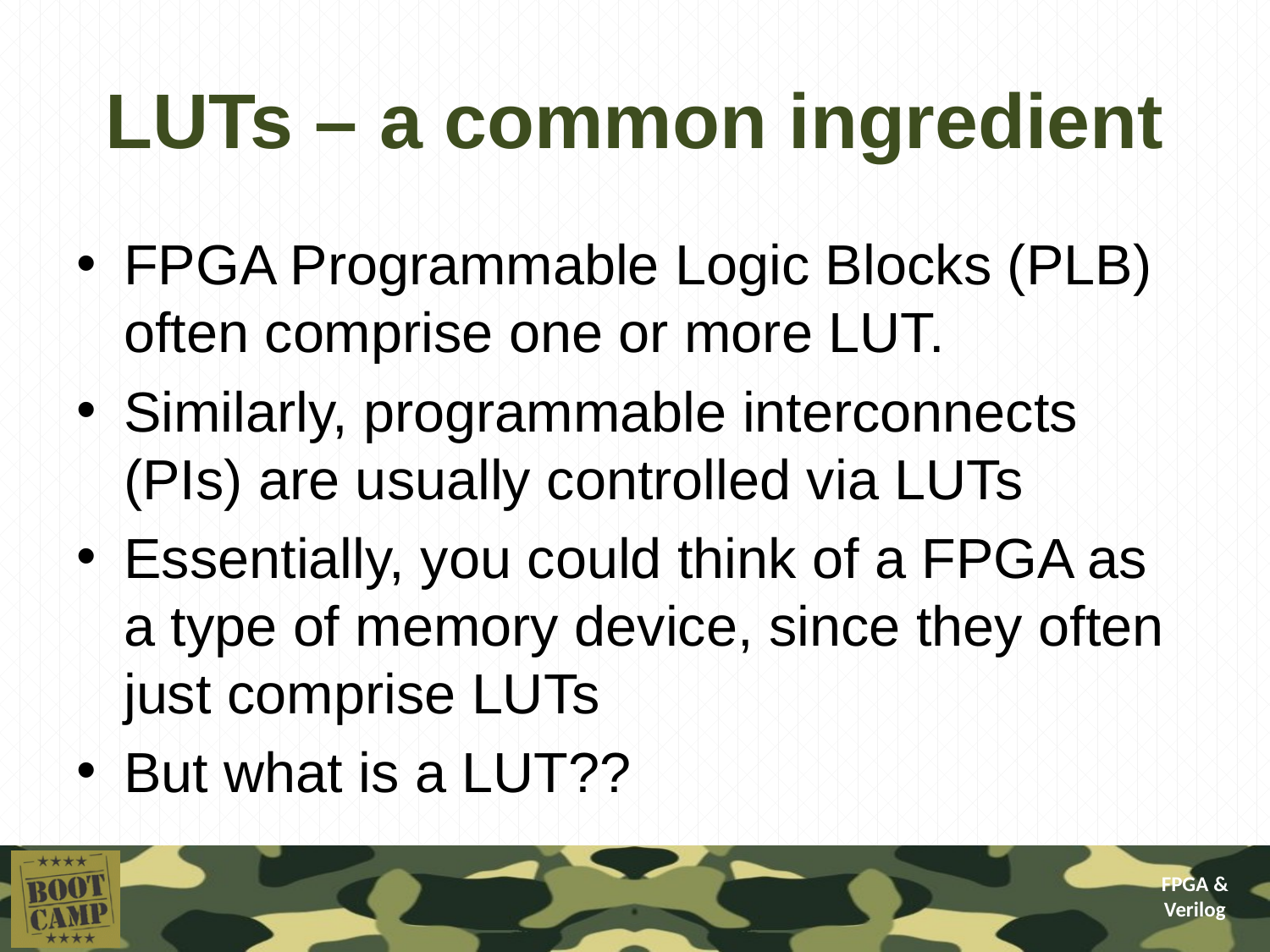

# LUTs – a common ingredient
FPGA Programmable Logic Blocks (PLB) often comprise one or more LUT.
Similarly, programmable interconnects (PIs) are usually controlled via LUTs
Essentially, you could think of a FPGA as a type of memory device, since they often just comprise LUTs
But what is a LUT??